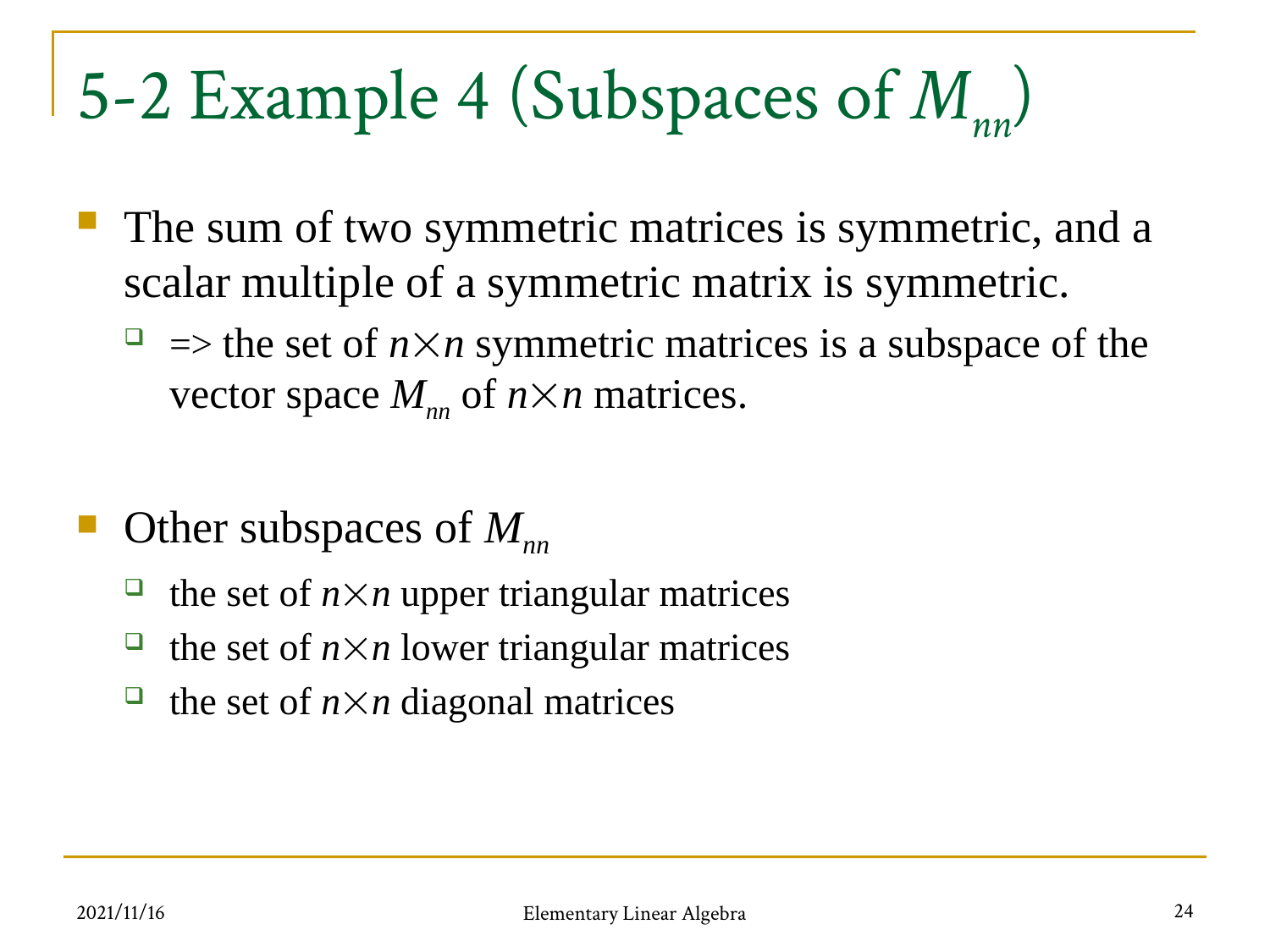

# 5-2 Example 4 (Subspaces of Mnn)
The sum of two symmetric matrices is symmetric, and a scalar multiple of a symmetric matrix is symmetric.
=> the set of n×n symmetric matrices is a subspace of the vector space Mnn of n×n matrices.

Other subspaces of Mnn
the set of n×n upper triangular matrices
the set of n×n lower triangular matrices
the set of n×n diagonal matrices
2021/11/16
24
Elementary Linear Algebra